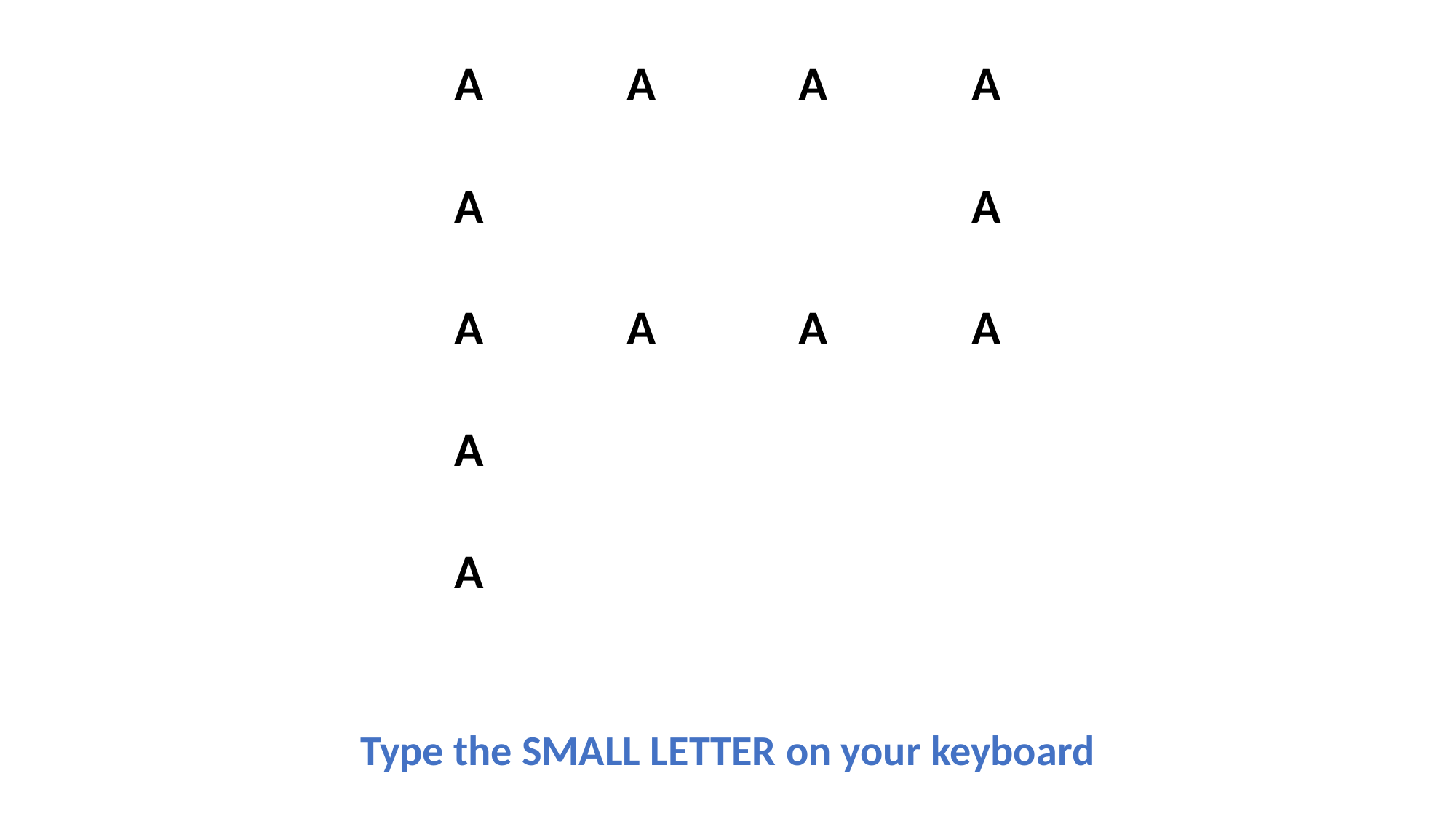

| A | A | A | A |
| --- | --- | --- | --- |
| A |  |  | A |
| A | A | A | A |
| A |  |  |  |
| A |  |  |  |
Type the SMALL LETTER on your keyboard